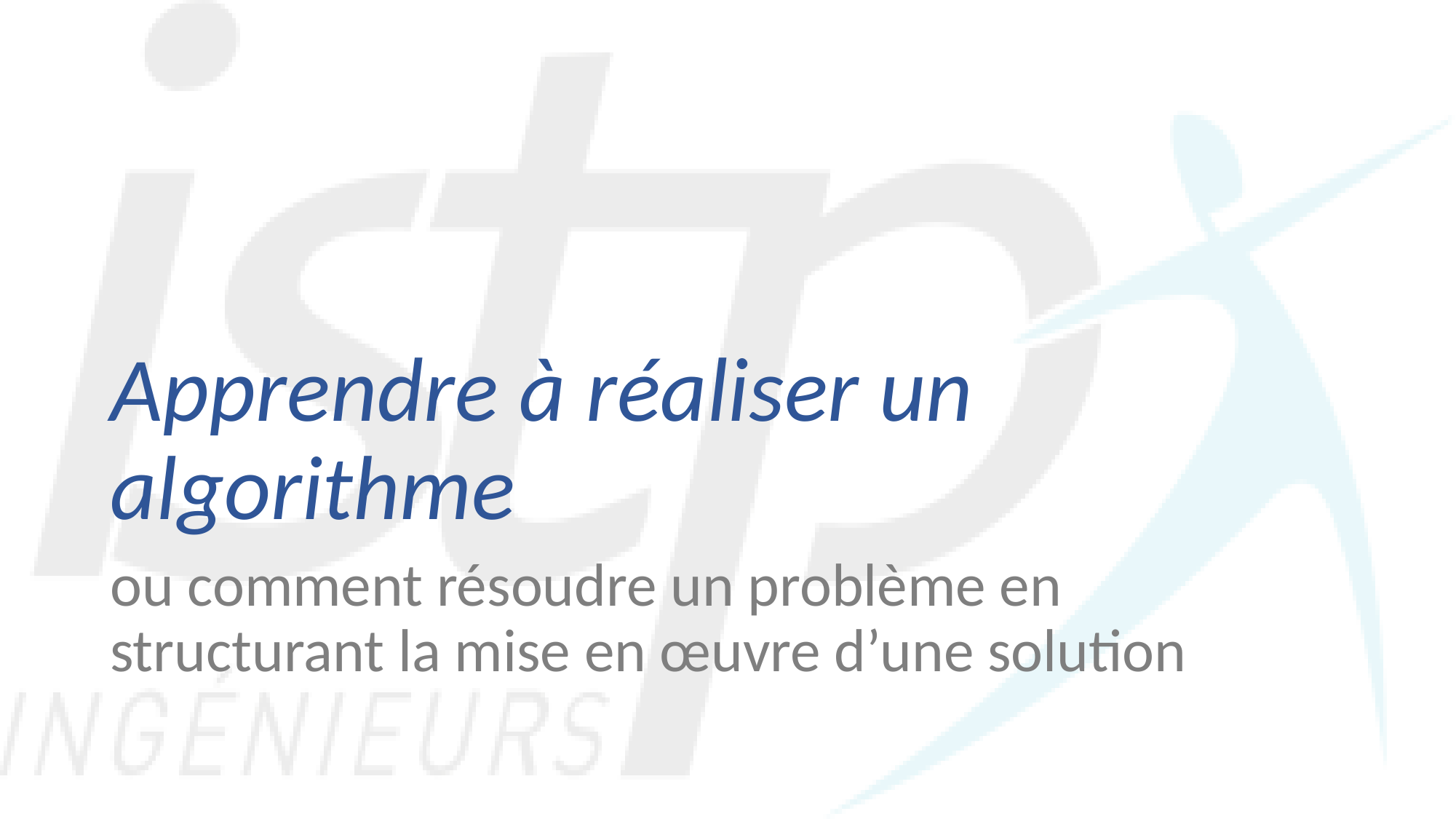

Apprendre à réaliser un algorithme
ou comment résoudre un problème en structurant la mise en œuvre d’une solution